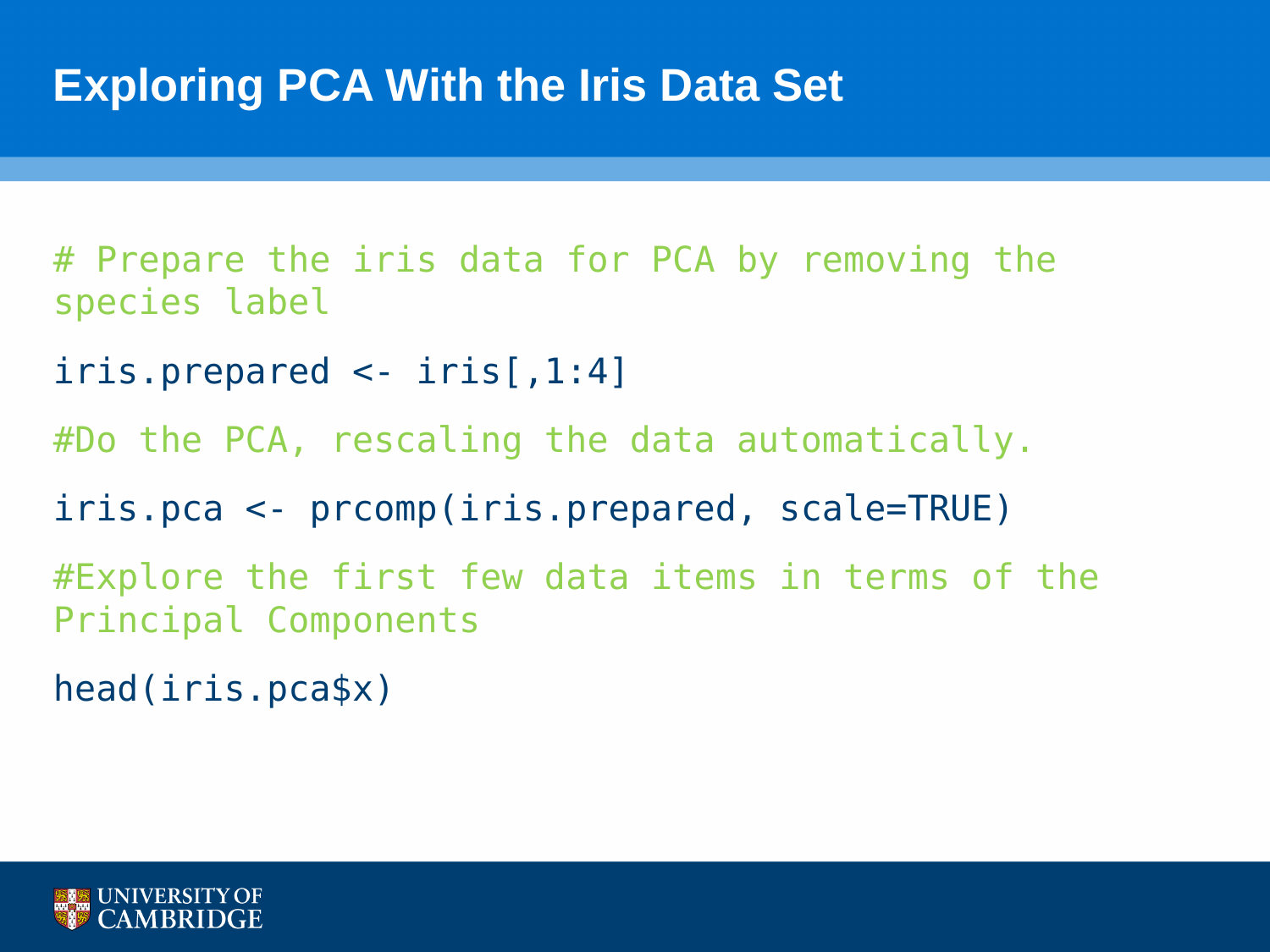

# Exploring PCA With the Iris Data Set
# Prepare the iris data for PCA by removing the species label
iris.prepared <- iris[,1:4]
#Do the PCA, rescaling the data automatically.
iris.pca <- prcomp(iris.prepared, scale=TRUE)
#Explore the first few data items in terms of the Principal Components
head(iris.pca$x)